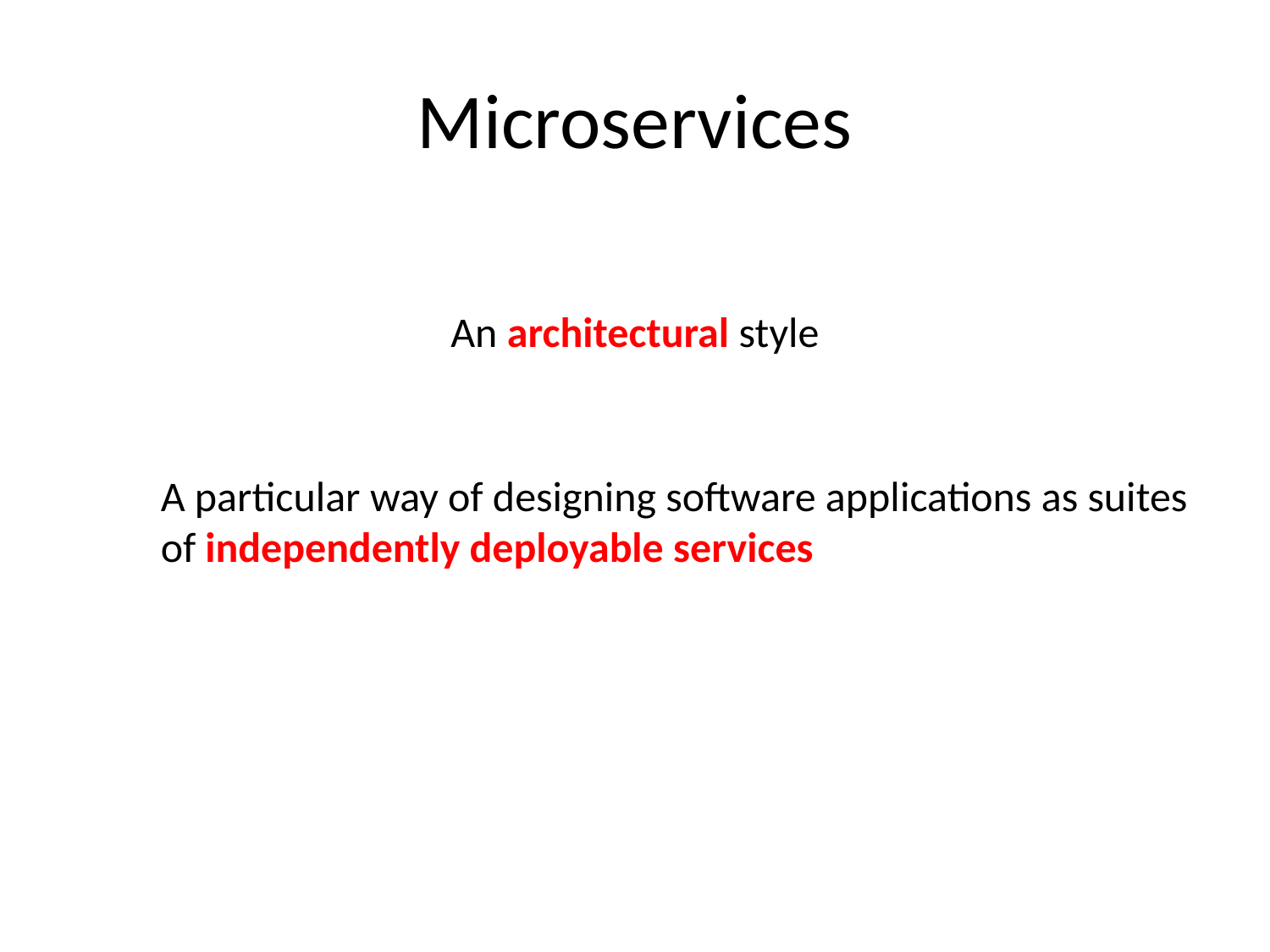

# Microservices
An architectural style

A particular way of designing software applications as suites of independently deployable services